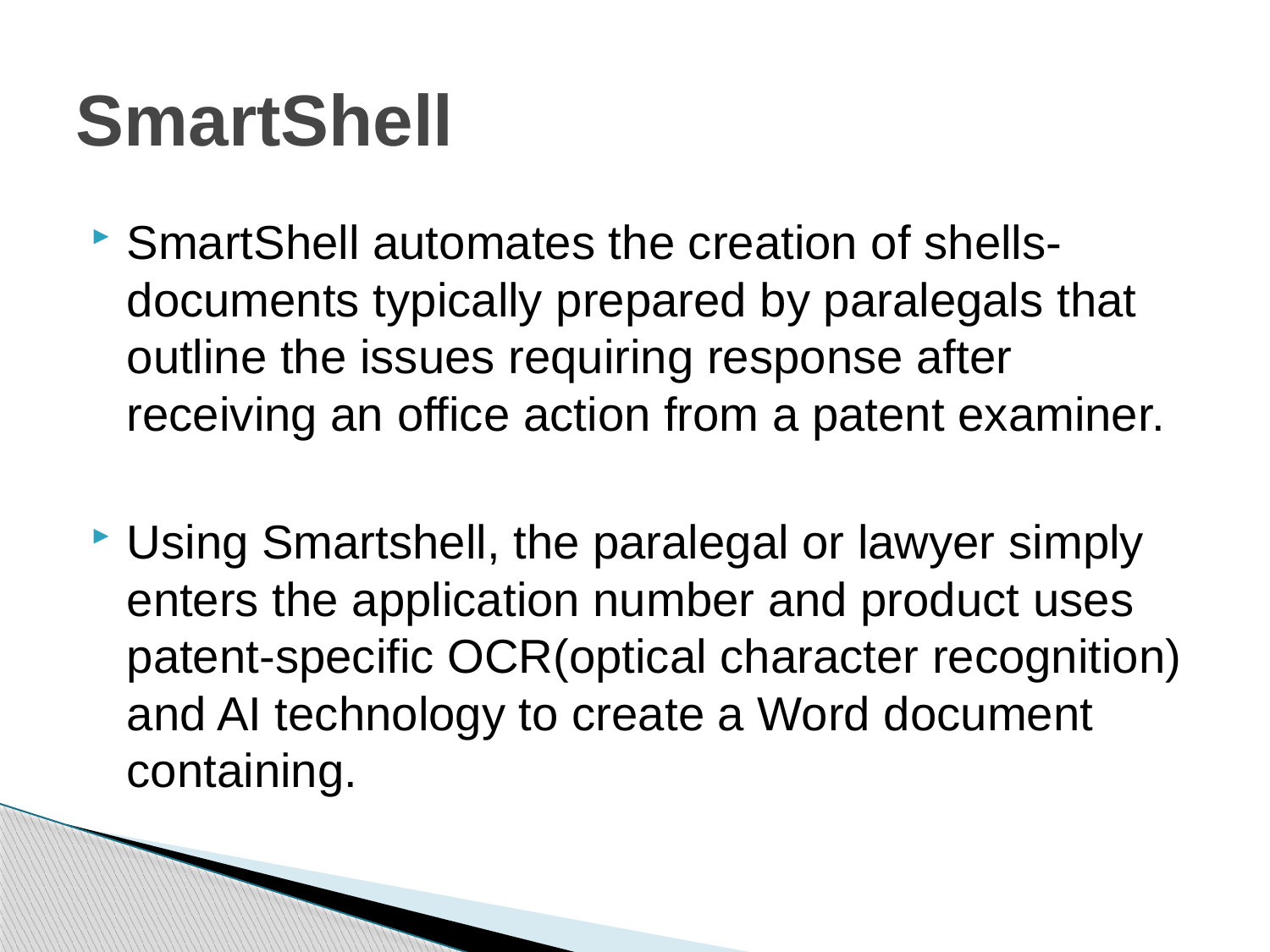

# SmartShell
SmartShell automates the creation of shells-documents typically prepared by paralegals that outline the issues requiring response after receiving an office action from a patent examiner.

Using Smartshell, the paralegal or lawyer simply enters the application number and product uses patent-specific OCR(optical character recognition) and AI technology to create a Word document containing.